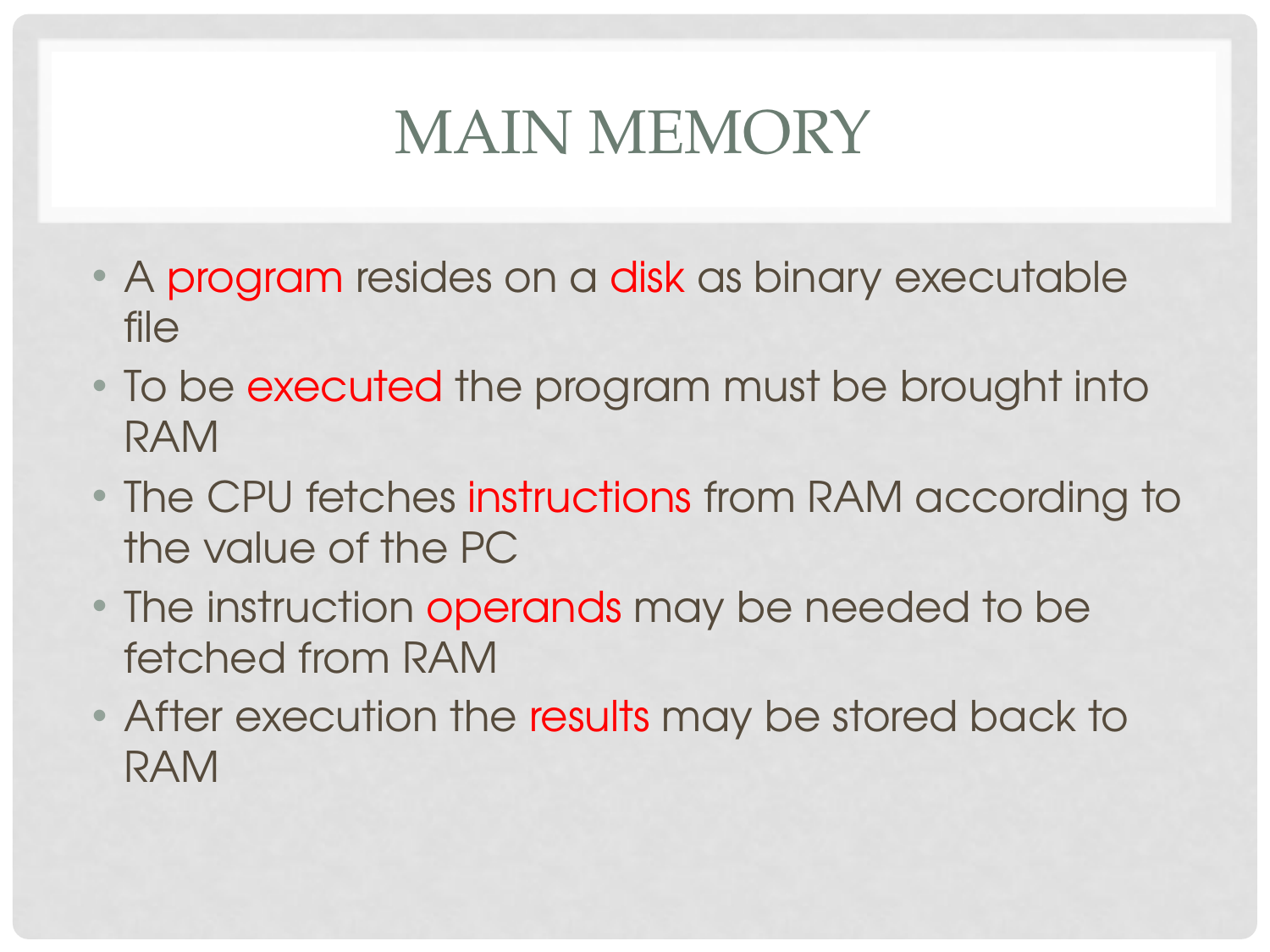

# Main memory
A program resides on a disk as binary executable file
To be executed the program must be brought into RAM
The CPU fetches instructions from RAM according to the value of the PC
The instruction operands may be needed to be fetched from RAM
After execution the results may be stored back to RAM